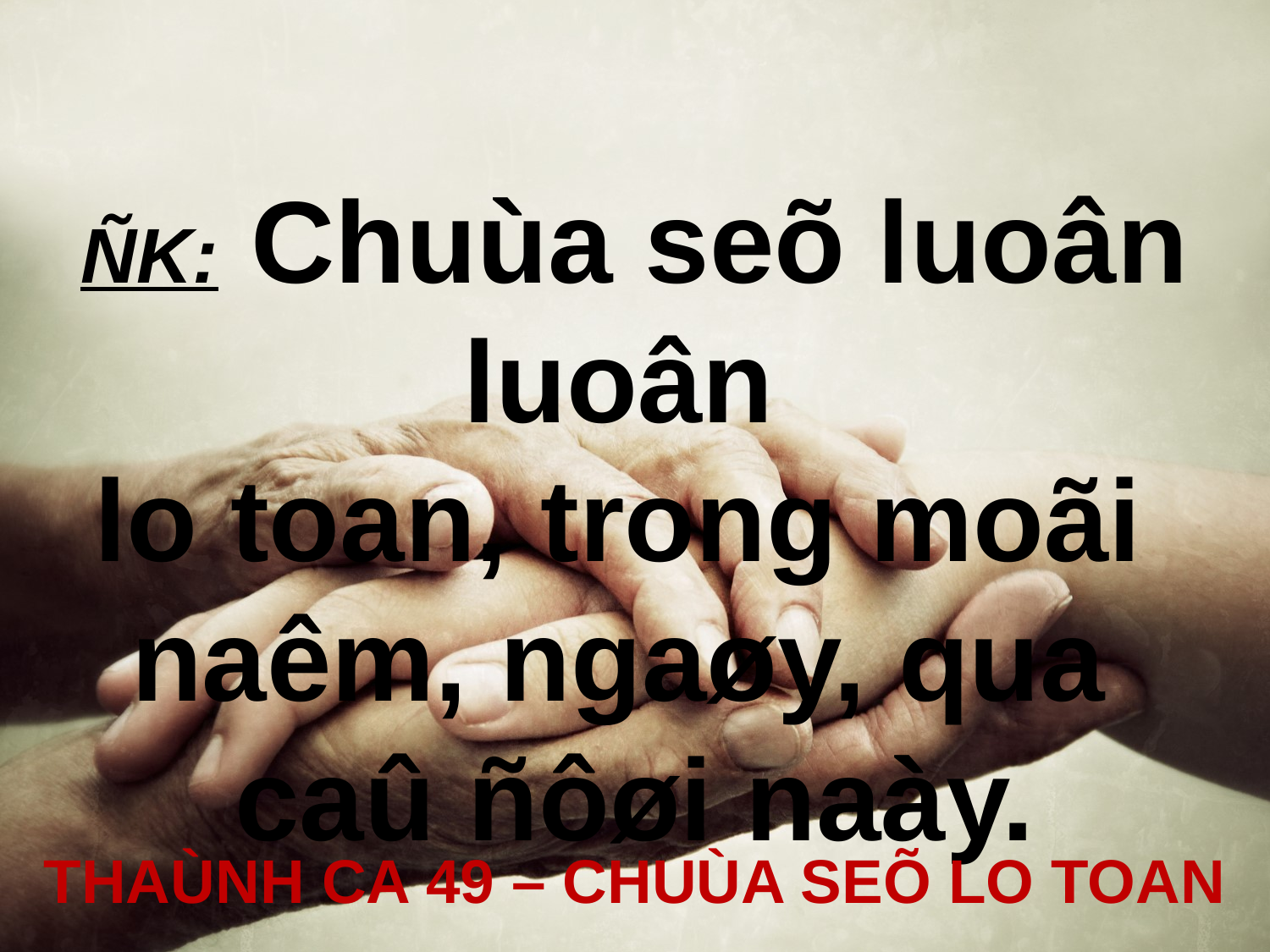

ÑK: Chuùa seõ luoân luoân
lo toan, trong moãi
naêm, ngaøy, qua
caû ñôøi naày.
THAÙNH CA 49 – CHUÙA SEÕ LO TOAN